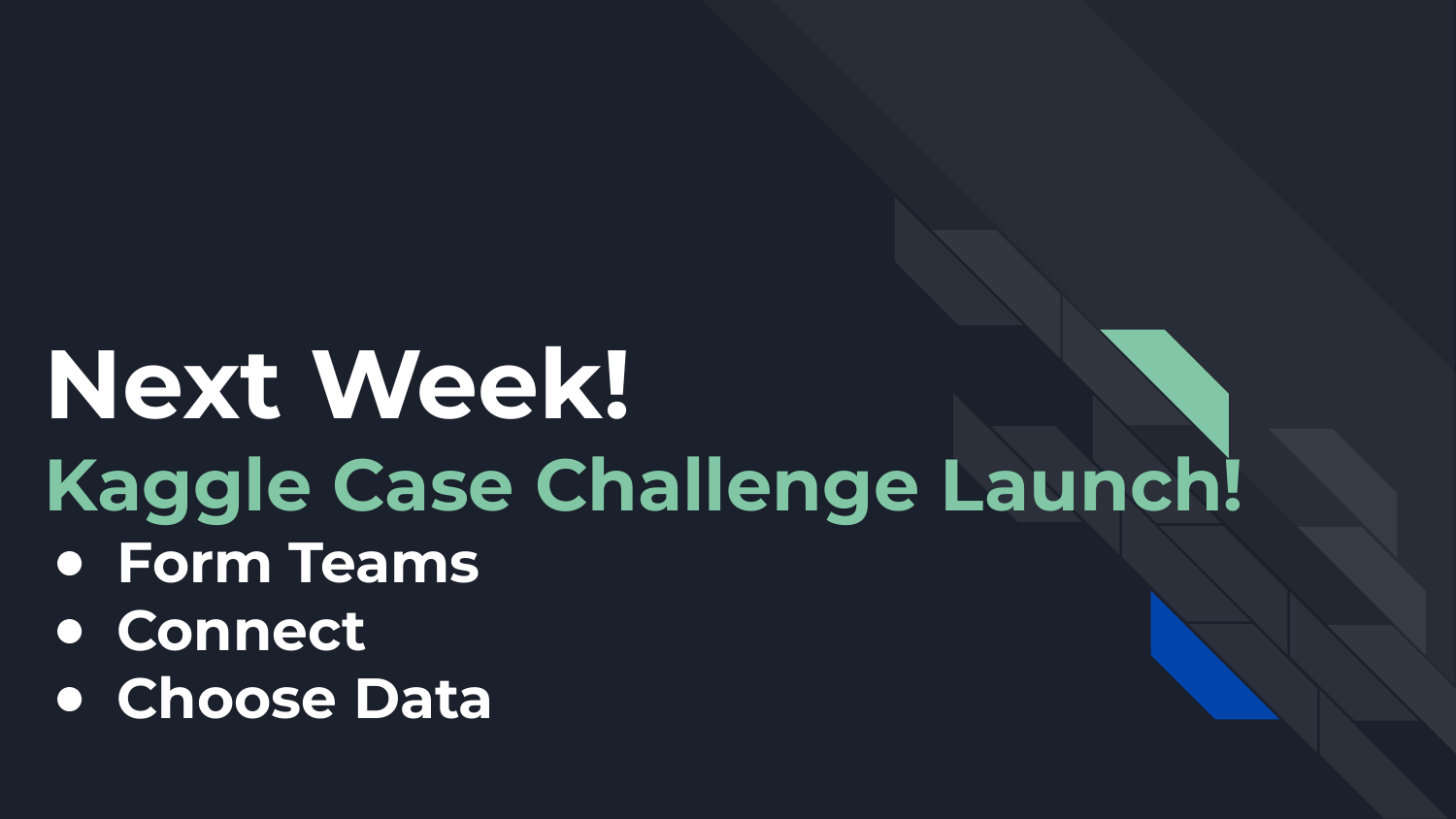

# Next Week!
Kaggle Case Challenge Launch!
Form Teams
Connect
Choose Data